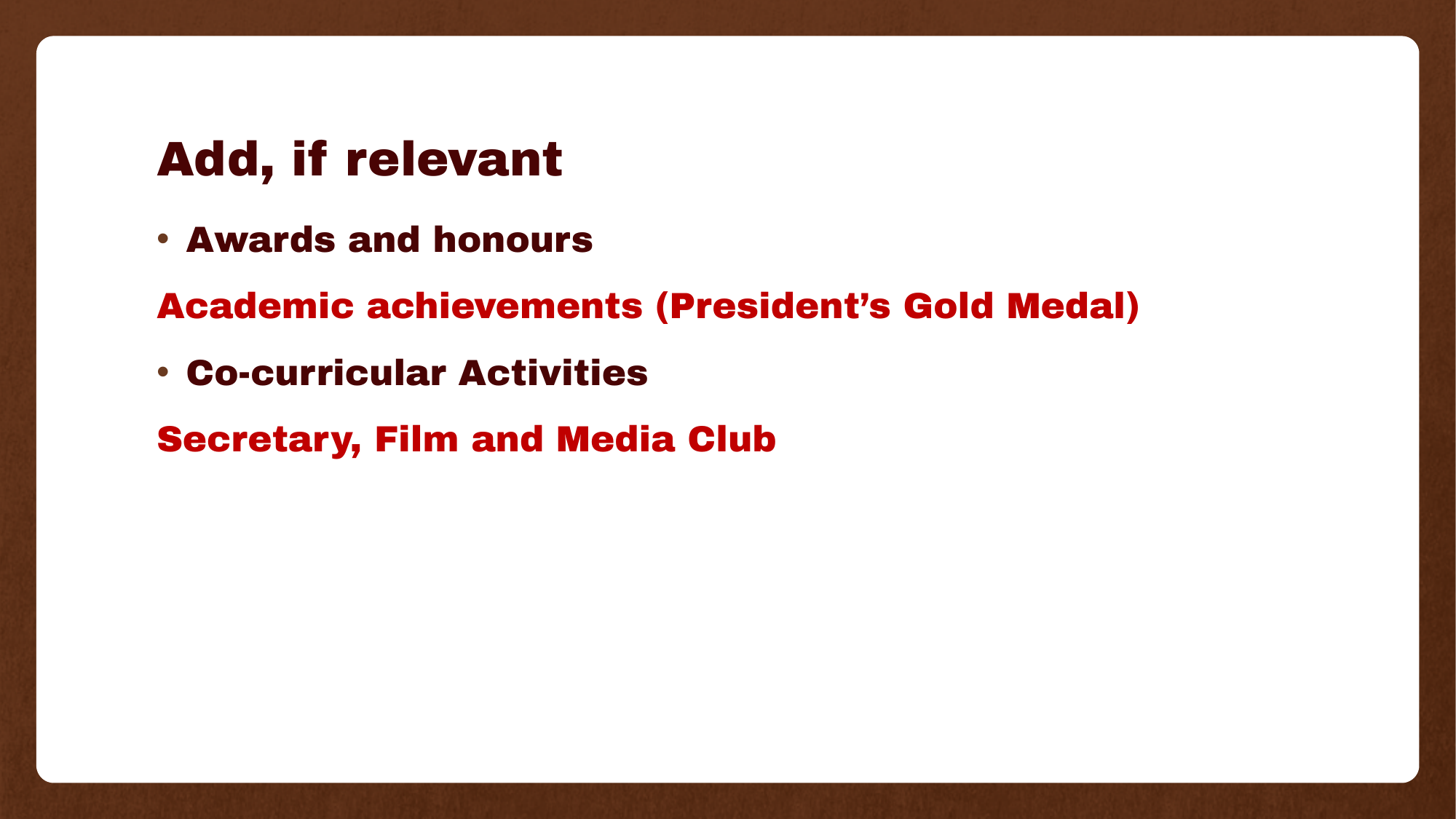

# Add, if relevant
Awards and honours
Academic achievements (President’s Gold Medal)
Co-curricular Activities
Secretary, Film and Media Club